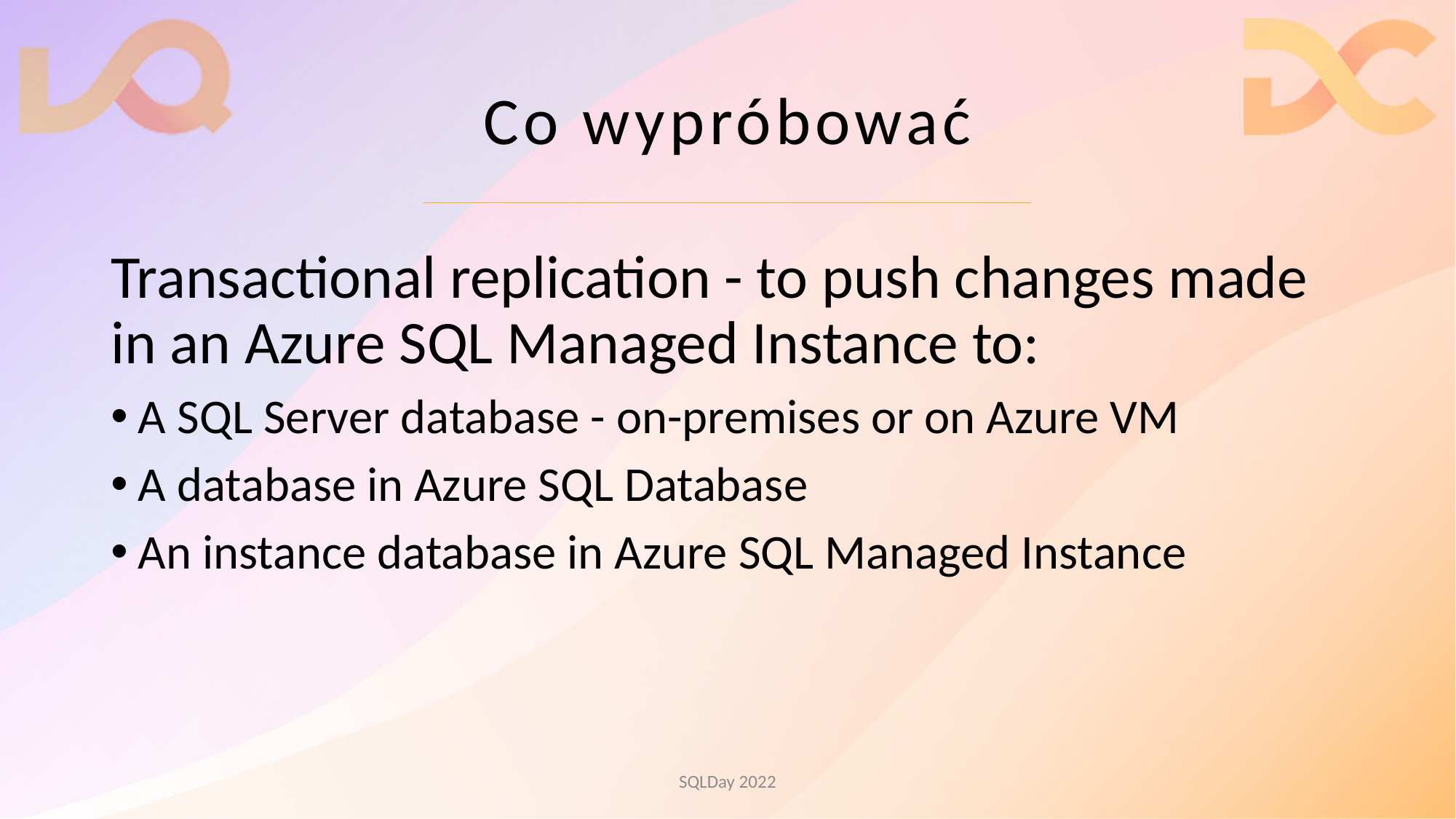

# Co wypróbować
Transactional replication - to push changes made in an Azure SQL Managed Instance to:
A SQL Server database - on-premises or on Azure VM
A database in Azure SQL Database
An instance database in Azure SQL Managed Instance

SQLDay 2022